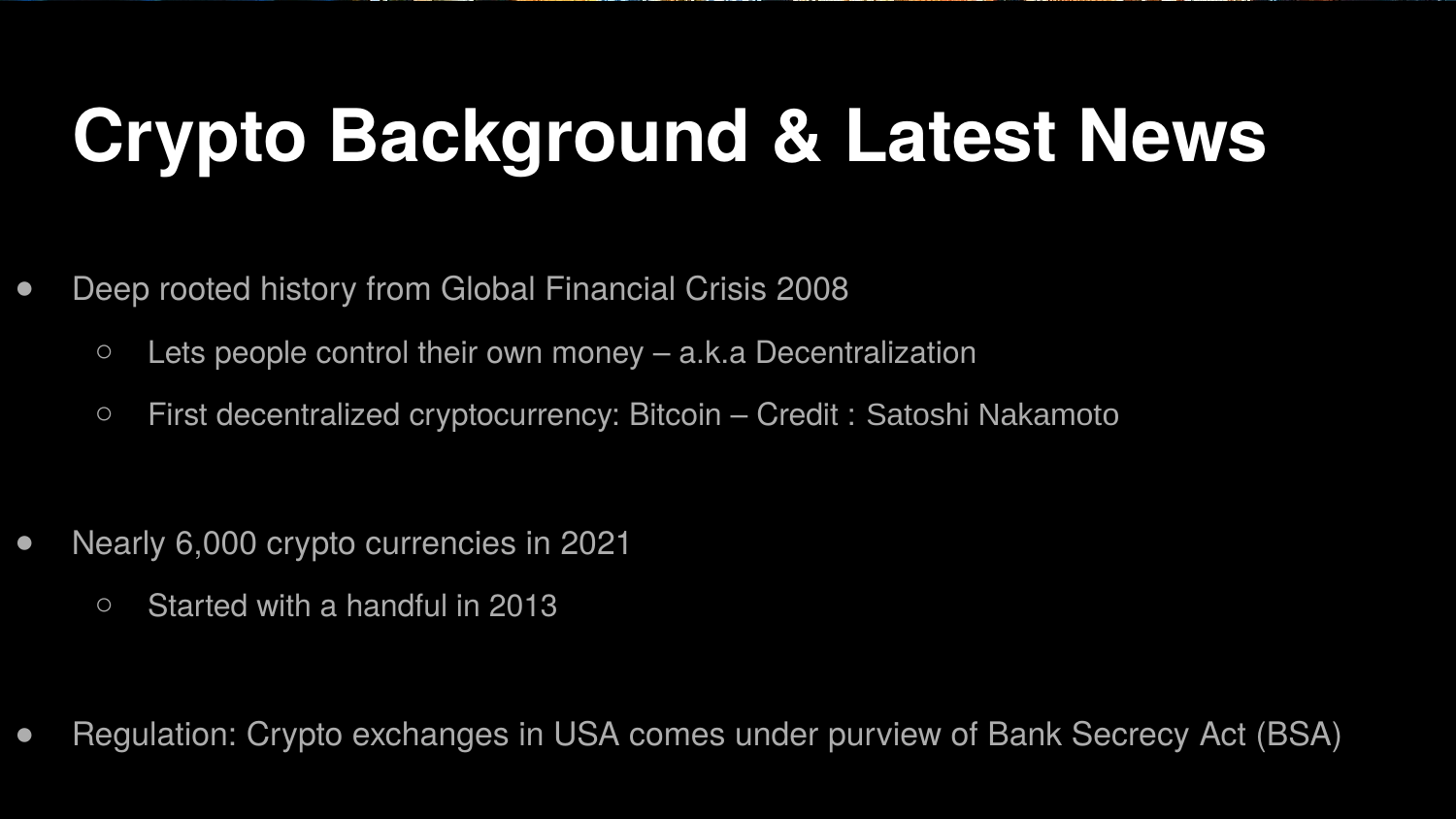

# Crypto Background & Latest News
Deep rooted history from Global Financial Crisis 2008
Lets people control their own money – a.k.a Decentralization
First decentralized cryptocurrency: Bitcoin – Credit : Satoshi Nakamoto

Nearly 6,000 crypto currencies in 2021
Started with a handful in 2013

Regulation: Crypto exchanges in USA comes under purview of Bank Secrecy Act (BSA)